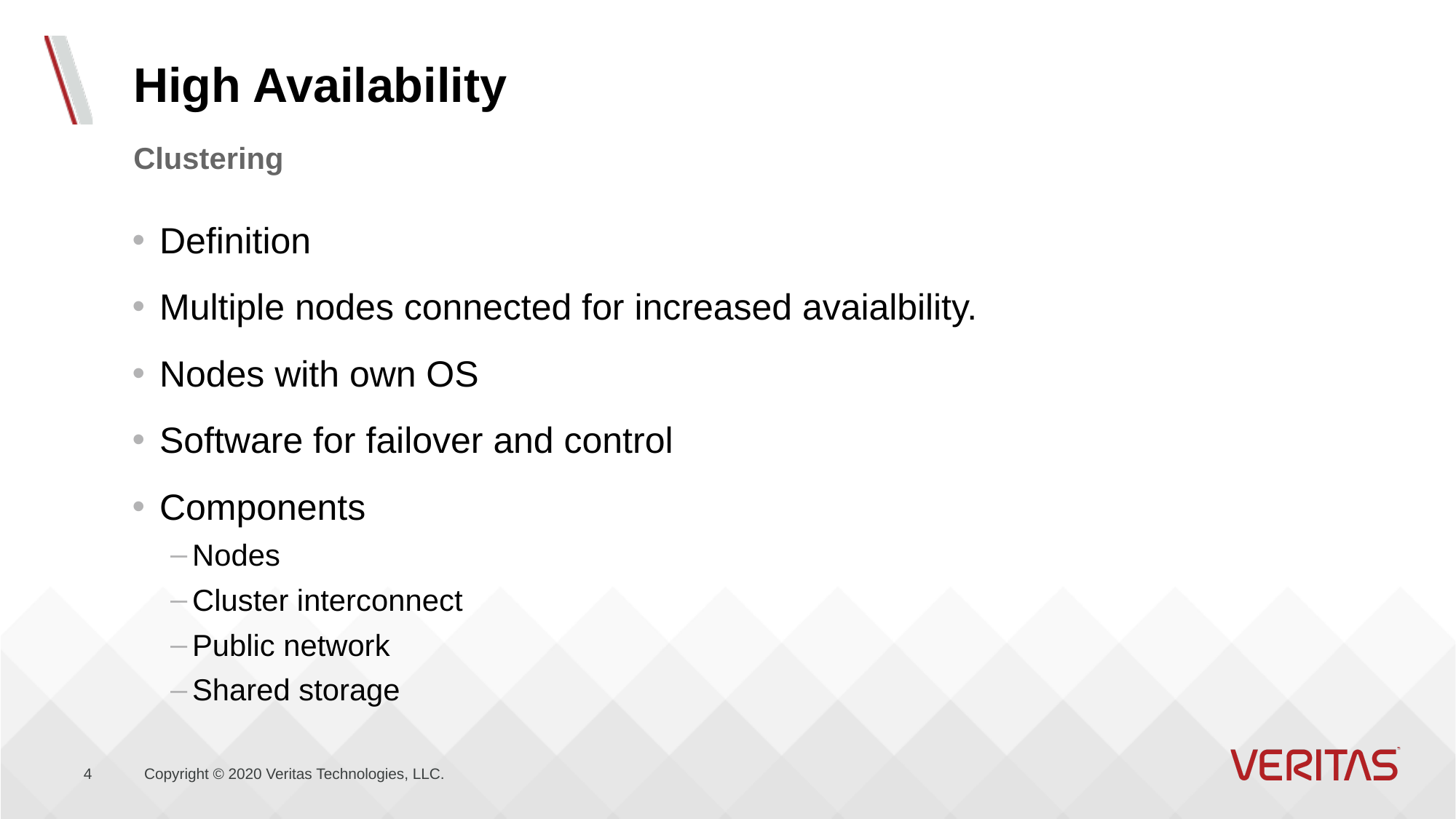

# High Availability
Clustering

Definition
Multiple nodes connected for increased avaialbility.
Nodes with own OS
Software for failover and control
Components
Nodes
Cluster interconnect
Public network
Shared storage
4
Copyright © 2020 Veritas Technologies, LLC.